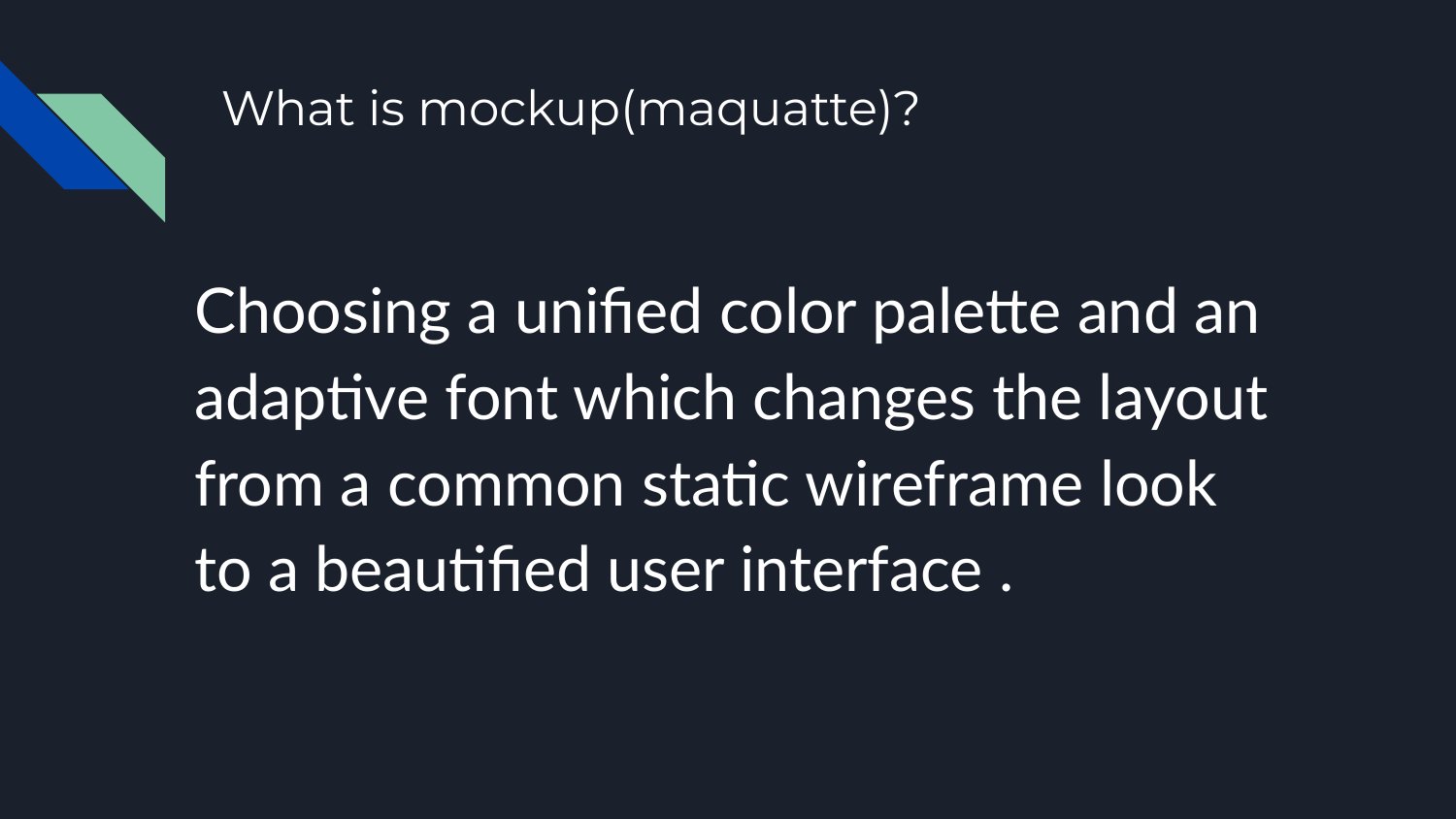

# What is mockup(maquatte)?
Choosing a unified color palette and an adaptive font which changes the layout from a common static wireframe look to a beautified user interface .